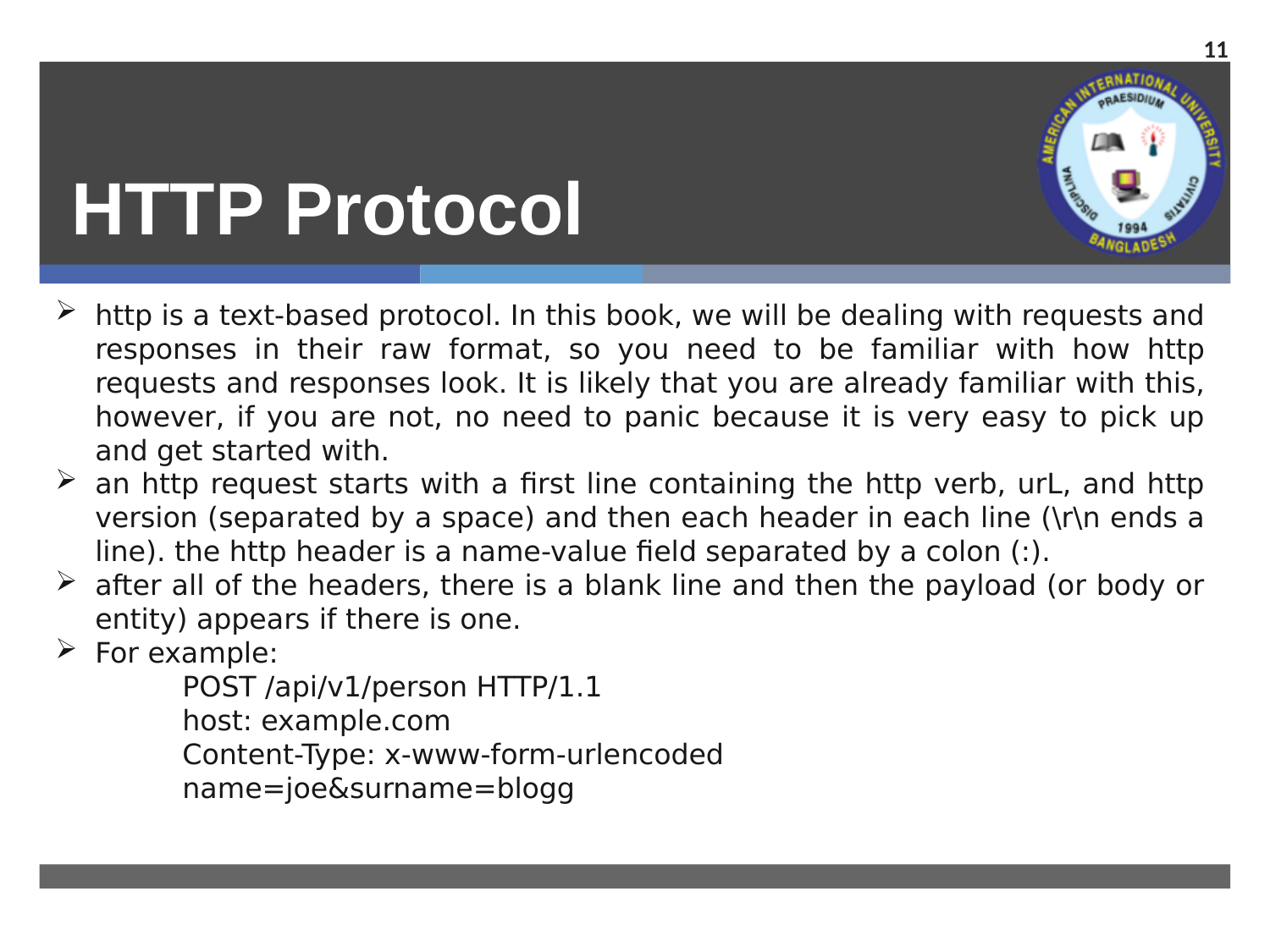

11
# HTTP Protocol
http is a text-based protocol. In this book, we will be dealing with requests and responses in their raw format, so you need to be familiar with how http requests and responses look. It is likely that you are already familiar with this, however, if you are not, no need to panic because it is very easy to pick up and get started with.
an http request starts with a first line containing the http verb, urL, and http version (separated by a space) and then each header in each line (\r\n ends a line). the http header is a name-value field separated by a colon (:).
after all of the headers, there is a blank line and then the payload (or body or entity) appears if there is one.
For example:
	POST /api/v1/person HTTP/1.1
	host: example.com
	Content-Type: x-www-form-urlencoded
	name=joe&surname=blogg